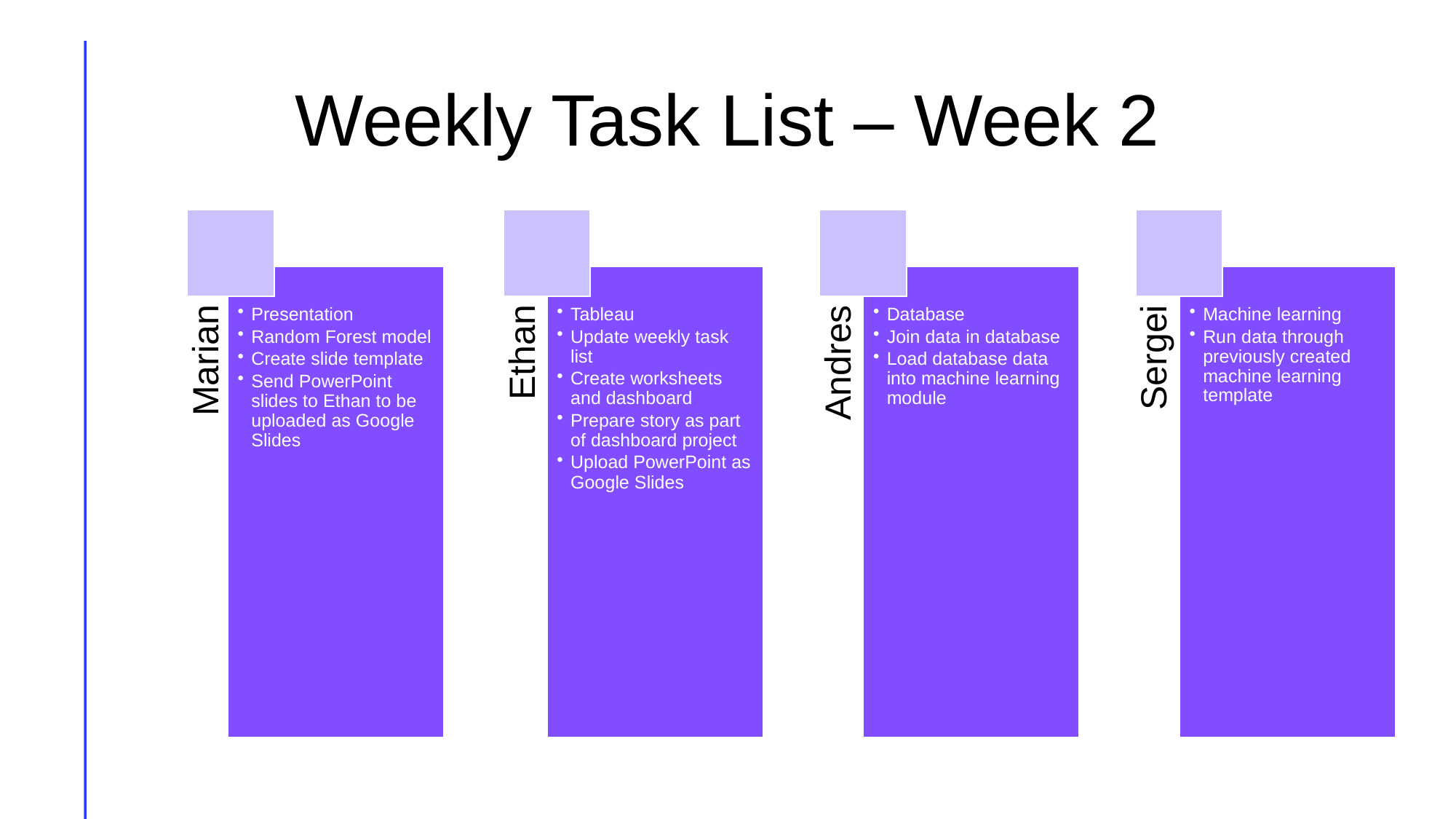

# Weekly Task List – Week 2
Marian
Presentation
Random Forest model
Create slide template
Send PowerPoint slides to Ethan to be uploaded as Google Slides
Ethan
Tableau
Update weekly task list
Create worksheets and dashboard
Prepare story as part of dashboard project
Upload PowerPoint as Google Slides
Andres
Database
Join data in database
Load database data into machine learning module
Sergei
Machine learning
Run data through previously created machine learning template